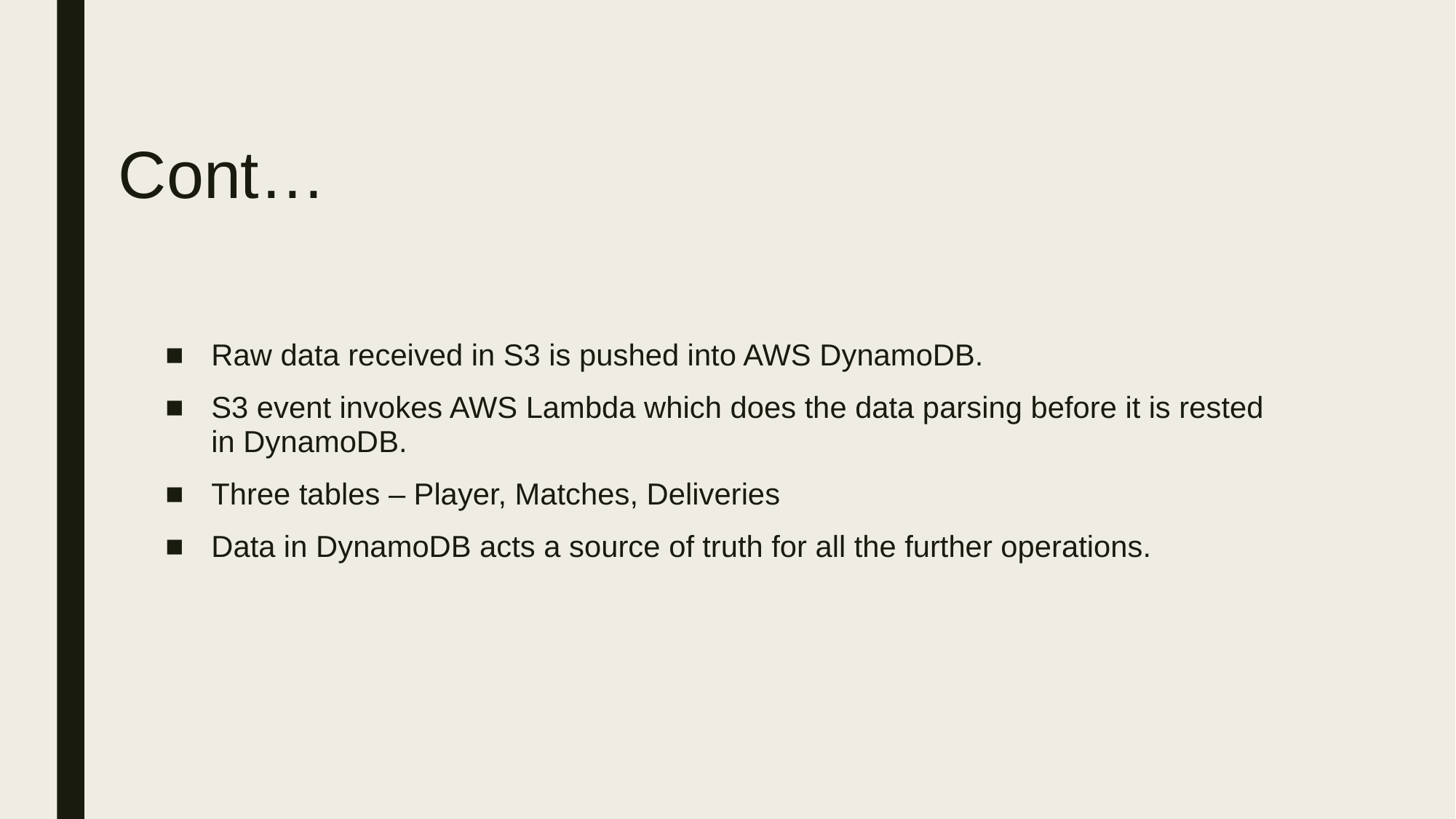

# Cont…
Raw data received in S3 is pushed into AWS DynamoDB.
S3 event invokes AWS Lambda which does the data parsing before it is rested in DynamoDB.
Three tables – Player, Matches, Deliveries
Data in DynamoDB acts a source of truth for all the further operations.